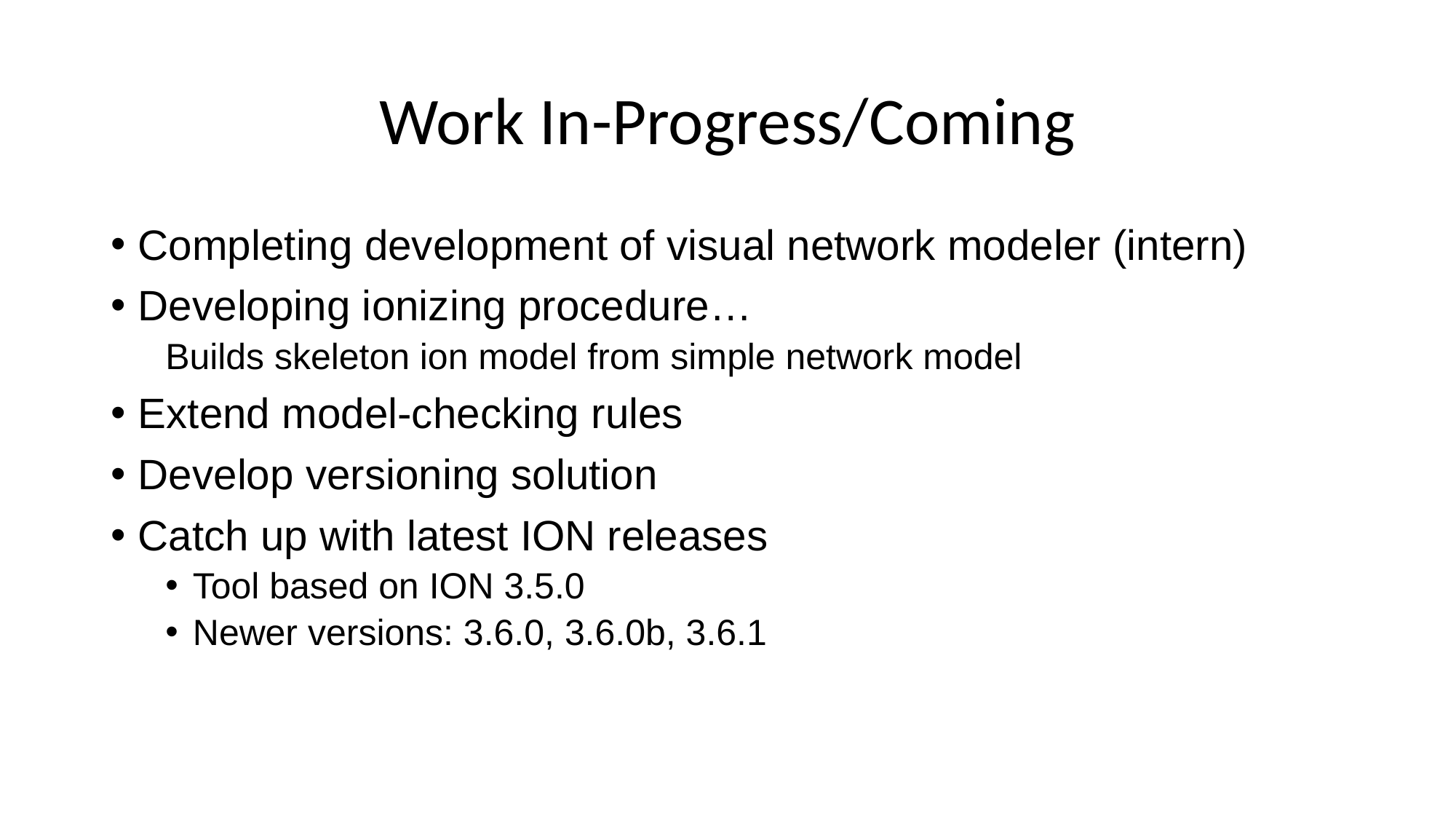

# Work In-Progress/Coming
Completing development of visual network modeler (intern)
Developing ionizing procedure…
Builds skeleton ion model from simple network model
Extend model-checking rules
Develop versioning solution
Catch up with latest ION releases
Tool based on ION 3.5.0
Newer versions: 3.6.0, 3.6.0b, 3.6.1